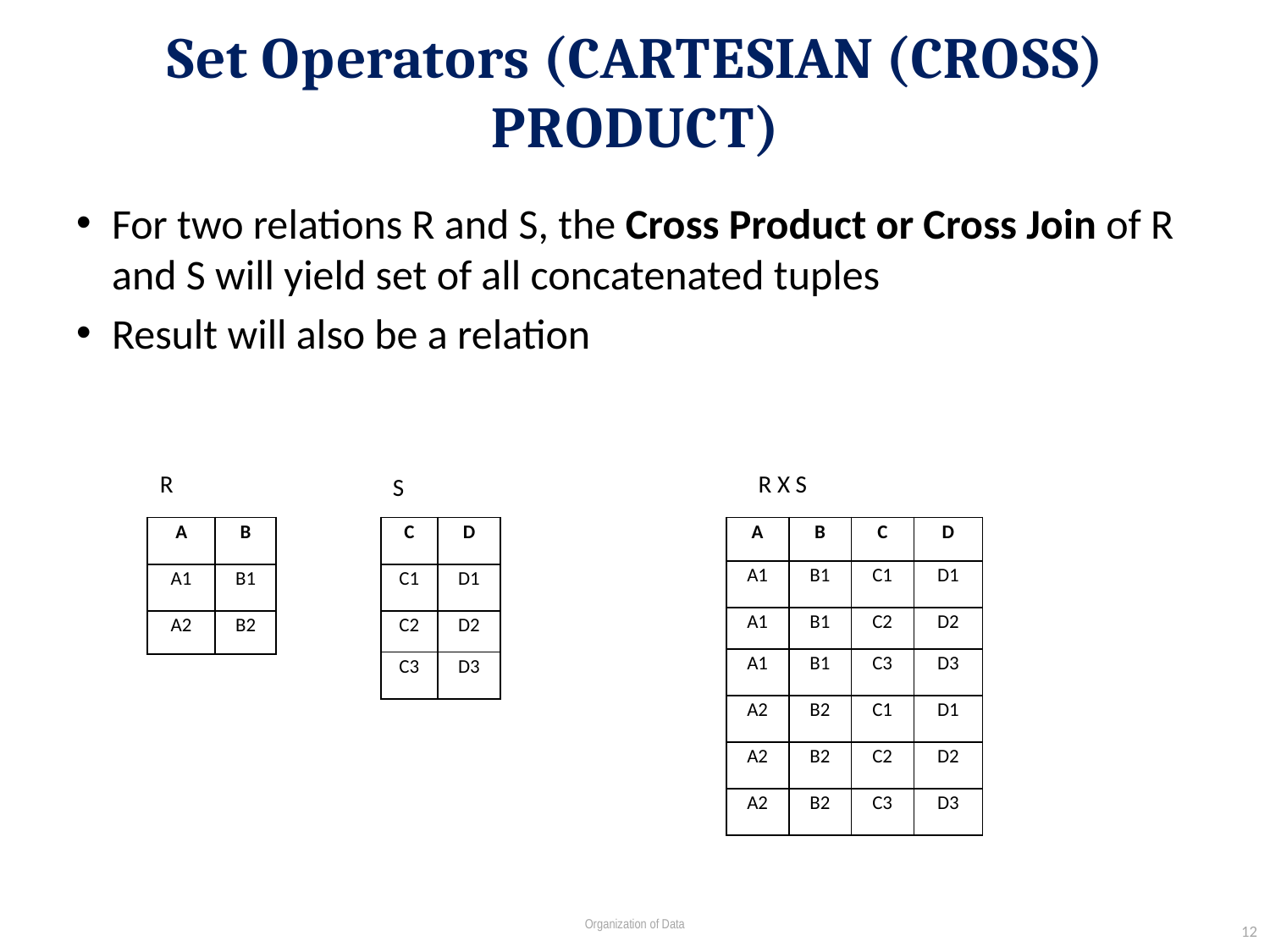

# Set Operators (CARTESIAN (CROSS) PRODUCT)
For two relations R and S, the Cross Product or Cross Join of R and S will yield set of all concatenated tuples
Result will also be a relation

R
R X S
S
| A | B |
| --- | --- |
| A1 | B1 |
| A2 | B2 |
| C | D |
| --- | --- |
| C1 | D1 |
| C2 | D2 |
| C3 | D3 |
| A | B | C | D |
| --- | --- | --- | --- |
| A1 | B1 | C1 | D1 |
| A1 | B1 | C2 | D2 |
| A1 | B1 | C3 | D3 |
| A2 | B2 | C1 | D1 |
| A2 | B2 | C2 | D2 |
| A2 | B2 | C3 | D3 |
12
Organization of Data